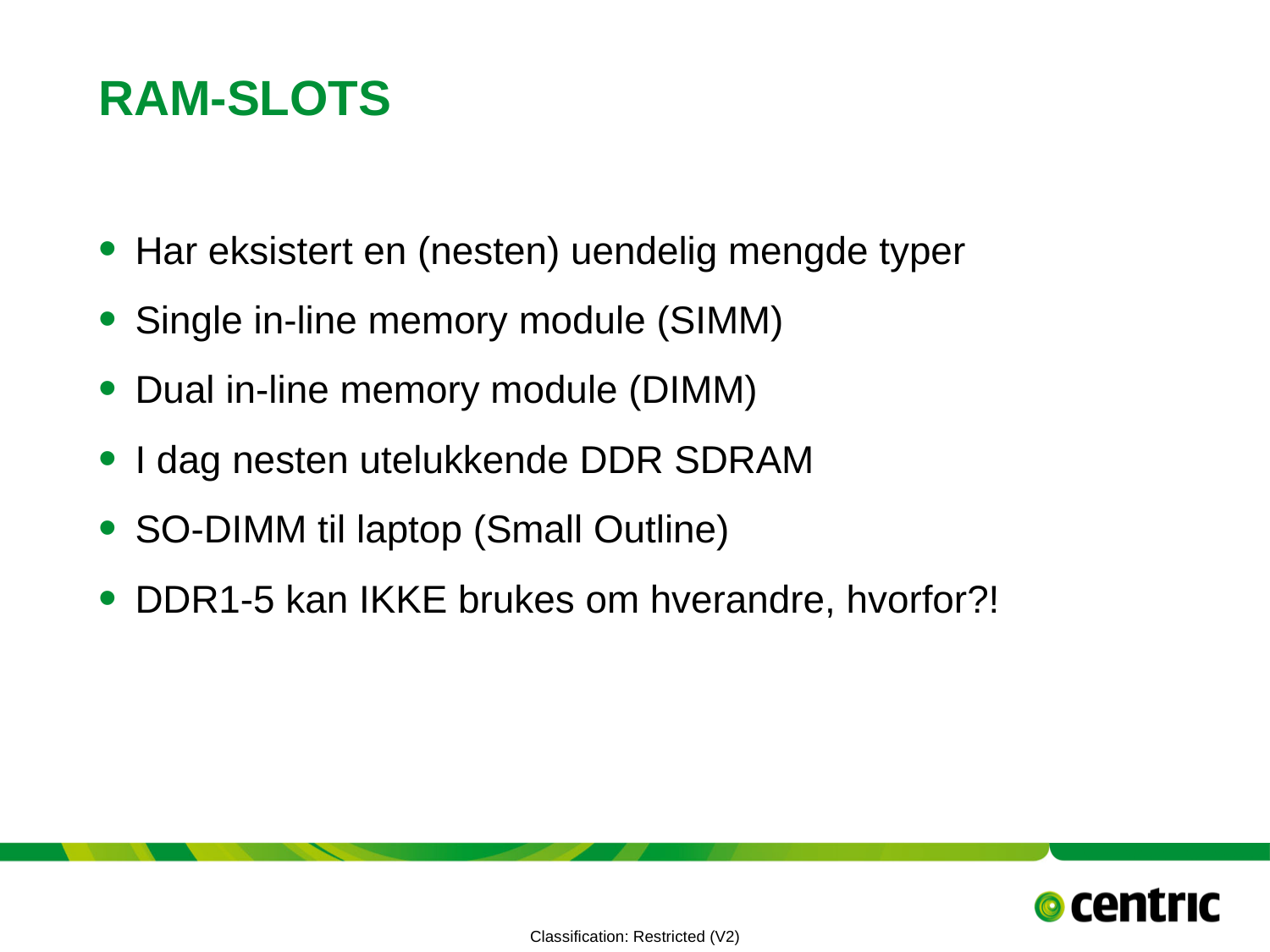

# Ram-SLOTS
Har eksistert en (nesten) uendelig mengde typer
Single in-line memory module (SIMM)
Dual in-line memory module (DIMM)
I dag nesten utelukkende DDR SDRAM
SO-DIMM til laptop (Small Outline)
DDR1-5 kan IKKE brukes om hverandre, hvorfor?!

TITLE PRESENTATION
September 21, 2022